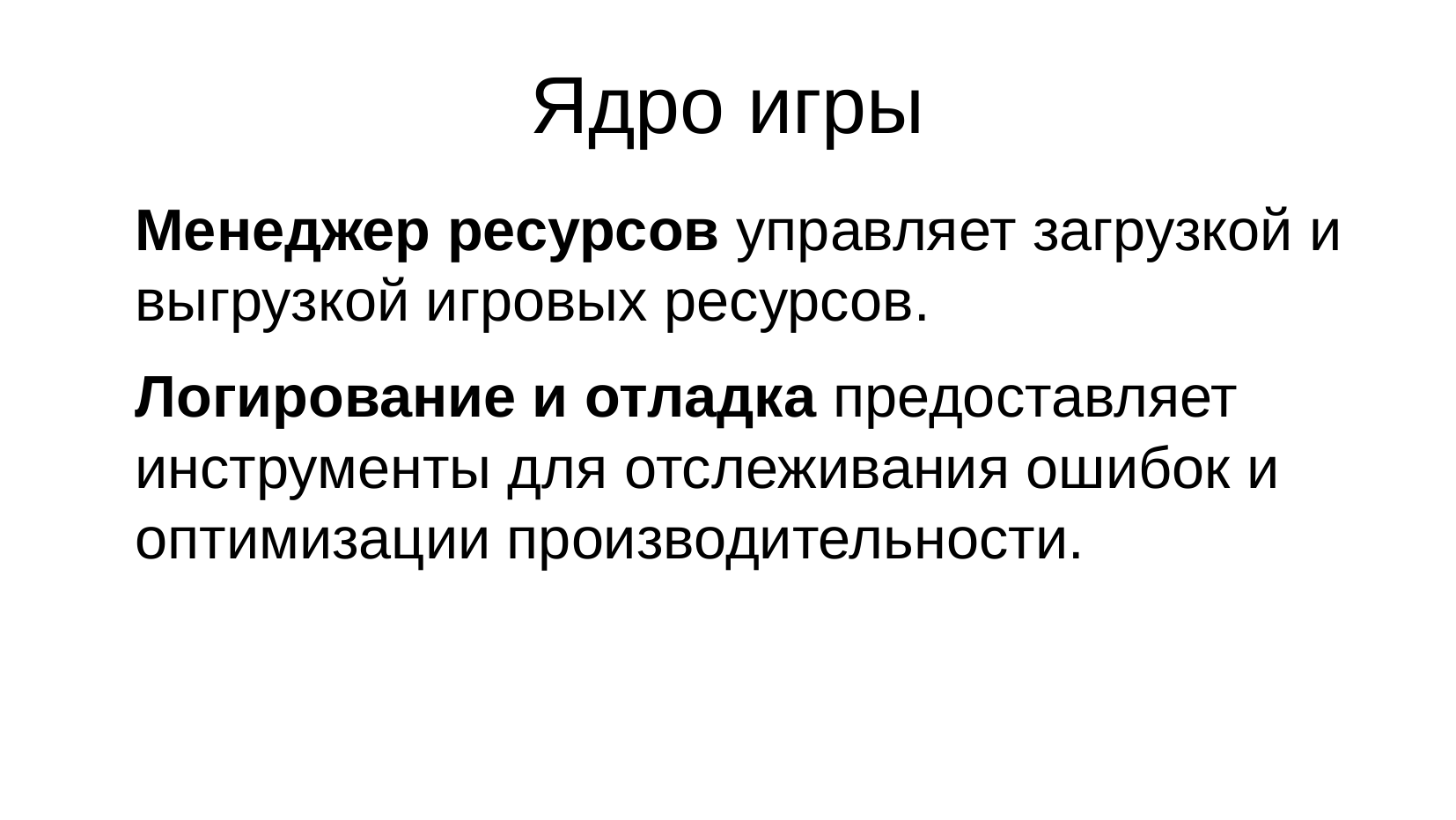

# Ядро игры
Менеджер ресурсов управляет загрузкой и выгрузкой игровых ресурсов.
Логирование и отладка предоставляет инструменты для отслеживания ошибок и оптимизации производительности.